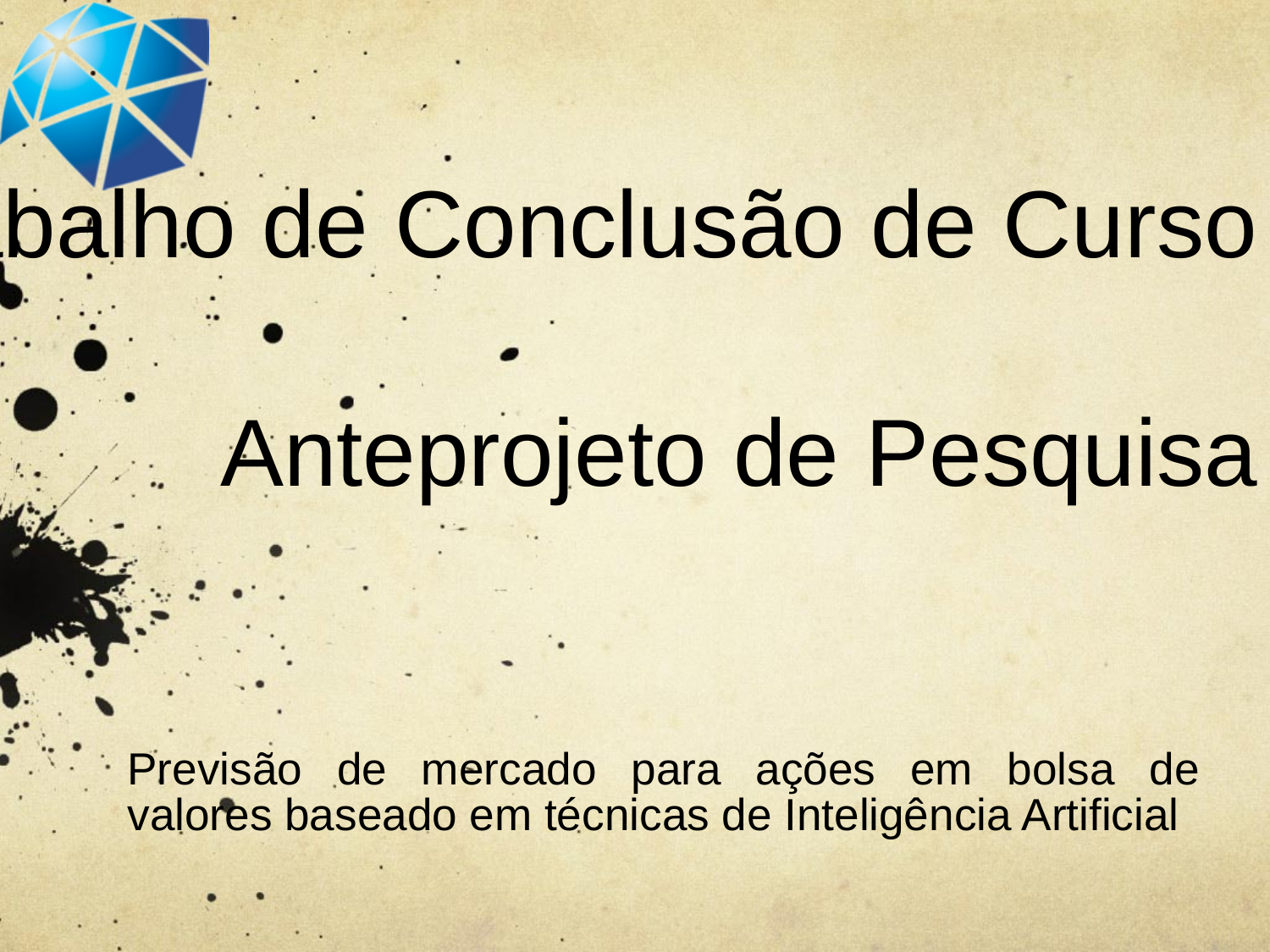

Trabalho de Conclusão de Curso

Anteprojeto de Pesquisa
#
Previsão de mercado para ações em bolsa de valores baseado em técnicas de Inteligência Artificial